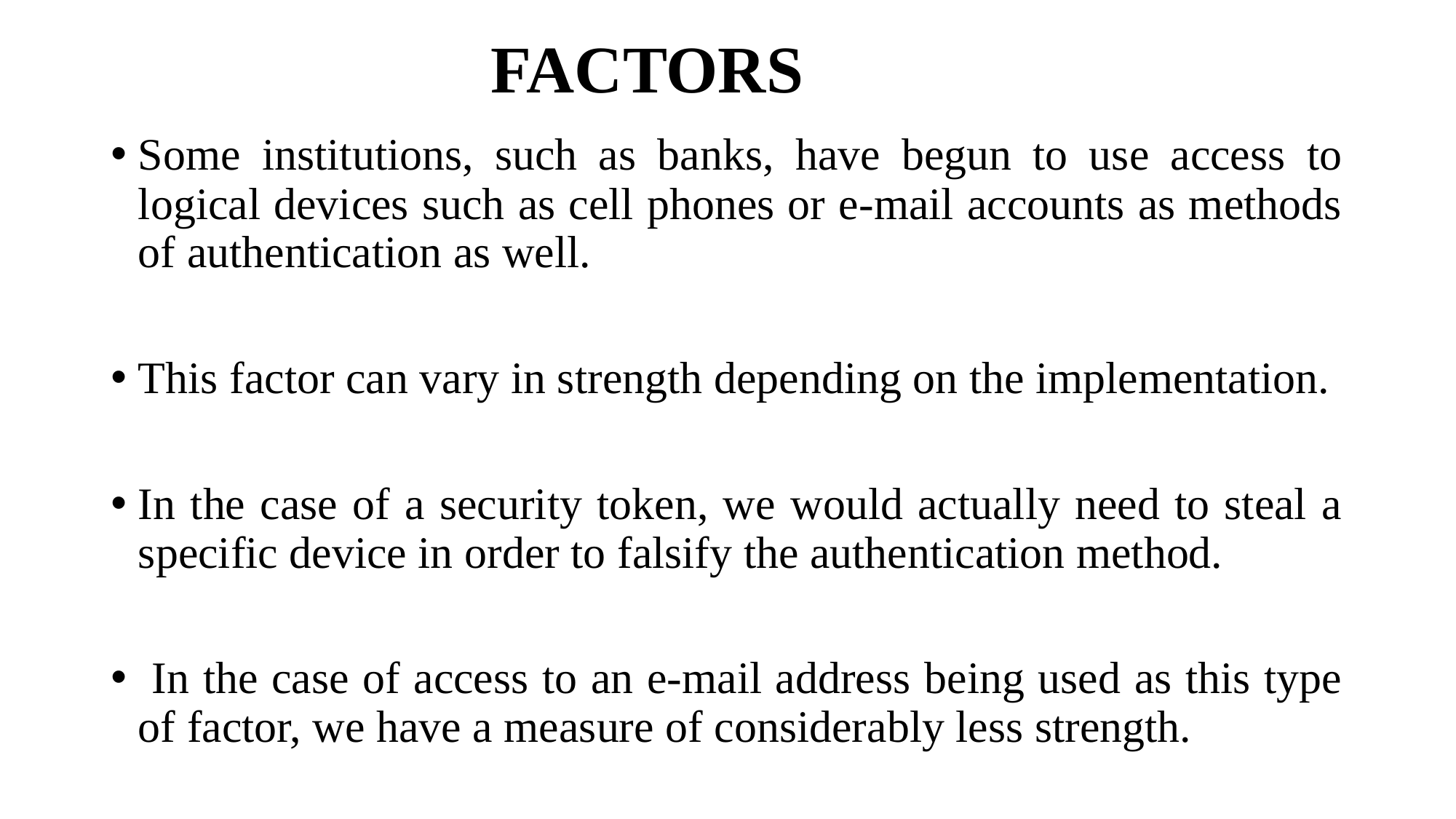

# FACTORS
Some institutions, such as banks, have begun to use access to logical devices such as cell phones or e-mail accounts as methods of authentication as well.

This factor can vary in strength depending on the implementation.

In the case of a security token, we would actually need to steal a specific device in order to falsify the authentication method.

 In the case of access to an e-mail address being used as this type of factor, we have a measure of considerably less strength.